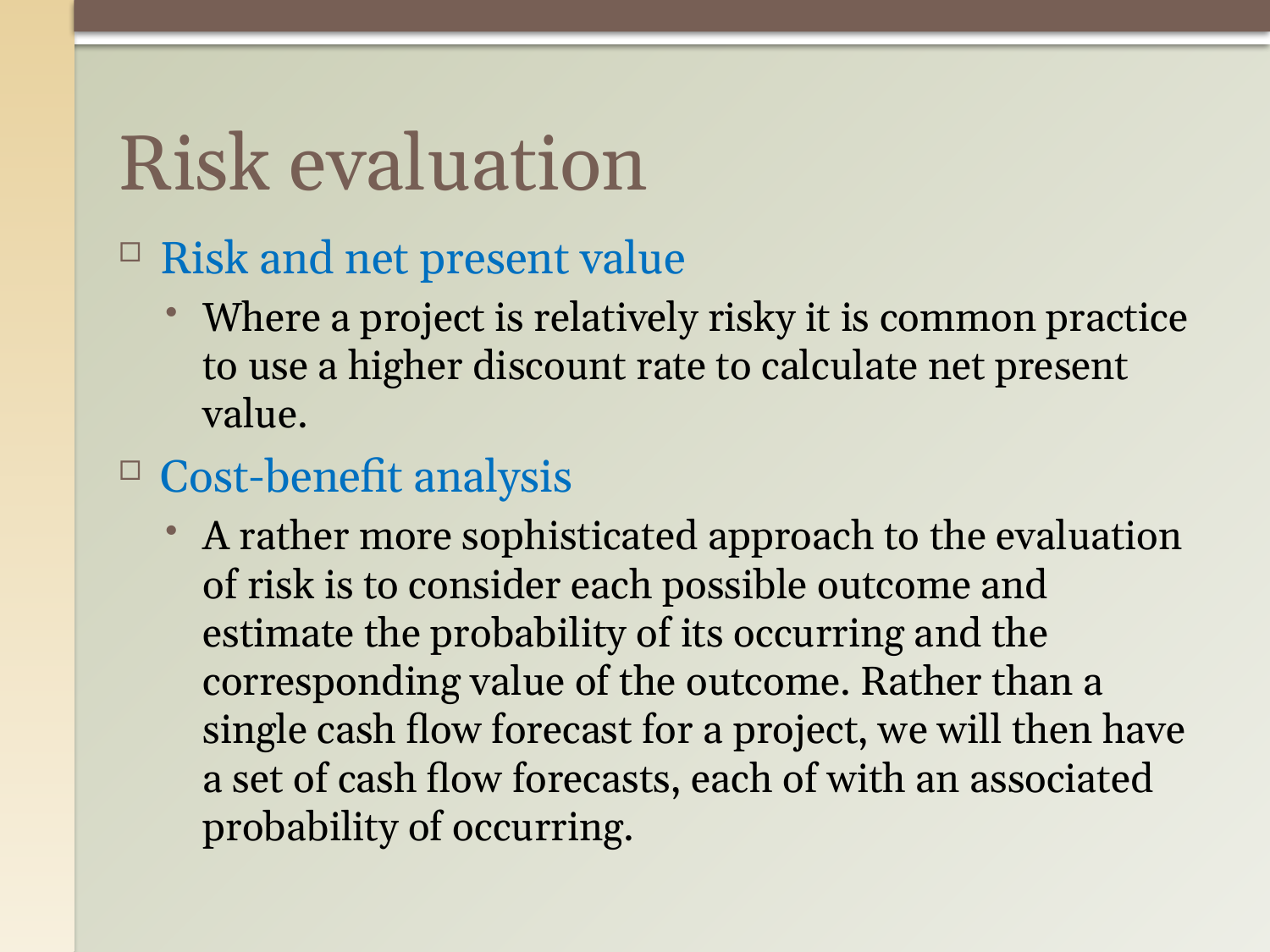

# Risk evaluation
Risk and net present value
Where a project is relatively risky it is common practice to use a higher discount rate to calculate net present value.
Cost-benefit analysis
A rather more sophisticated approach to the evaluation of risk is to consider each possible outcome and estimate the probability of its occurring and the corresponding value of the outcome. Rather than a single cash flow forecast for a project, we will then have a set of cash flow forecasts, each of with an associated probability of occurring.